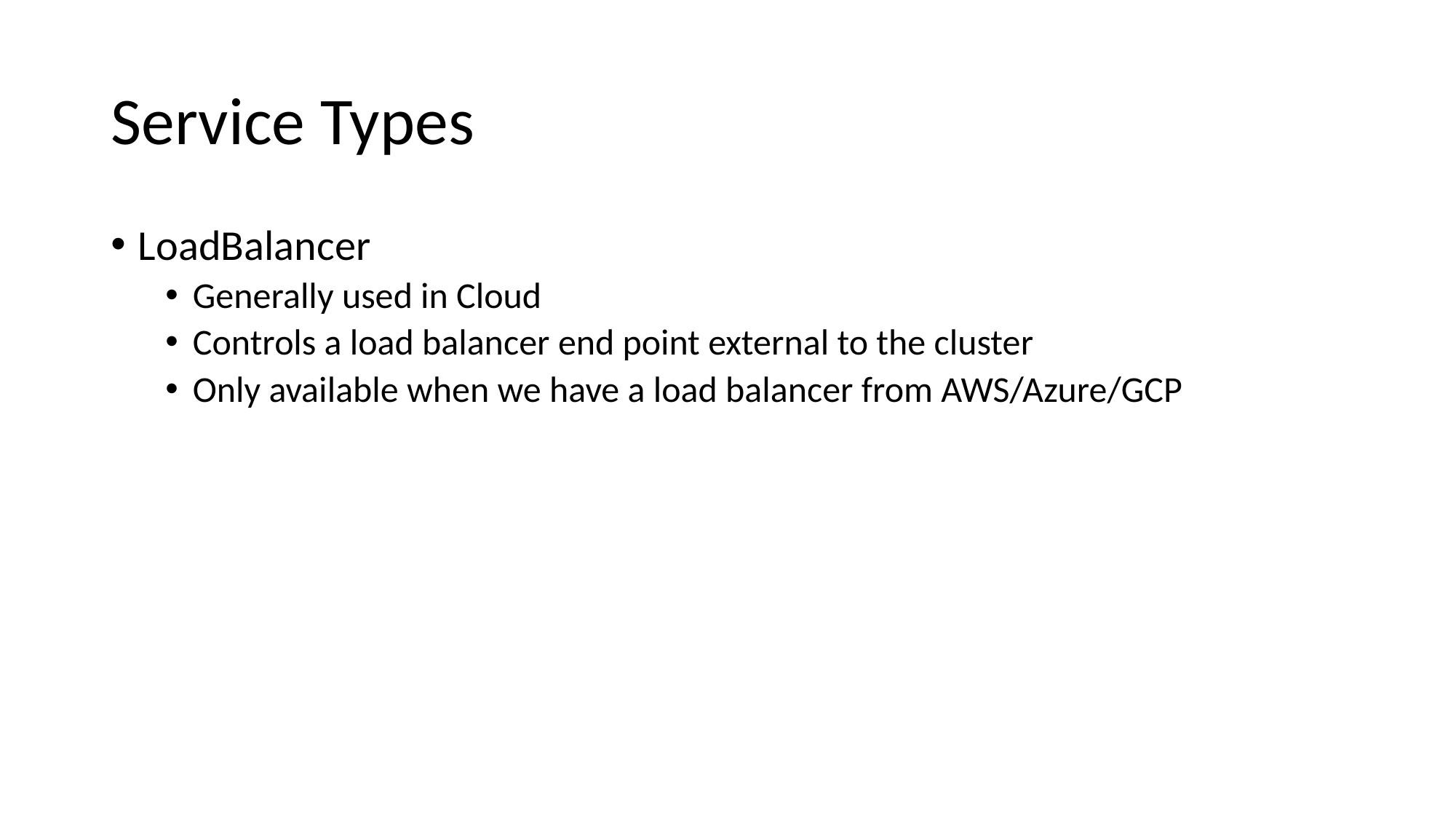

# Service Types
LoadBalancer
Generally used in Cloud
Controls a load balancer end point external to the cluster
Only available when we have a load balancer from AWS/Azure/GCP